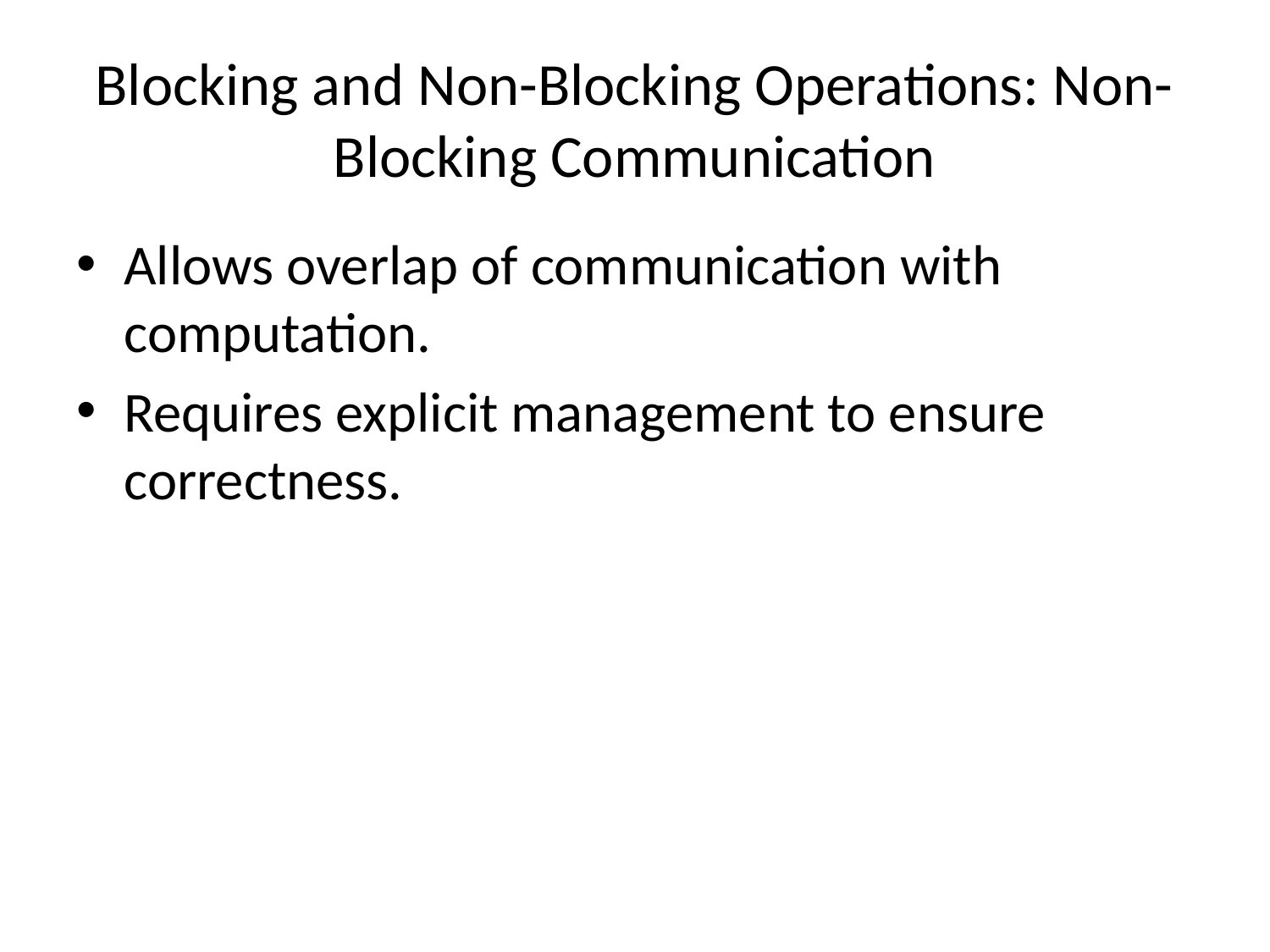

# Blocking and Non-Blocking Operations: Non-Blocking Communication
Allows overlap of communication with computation.
Requires explicit management to ensure correctness.